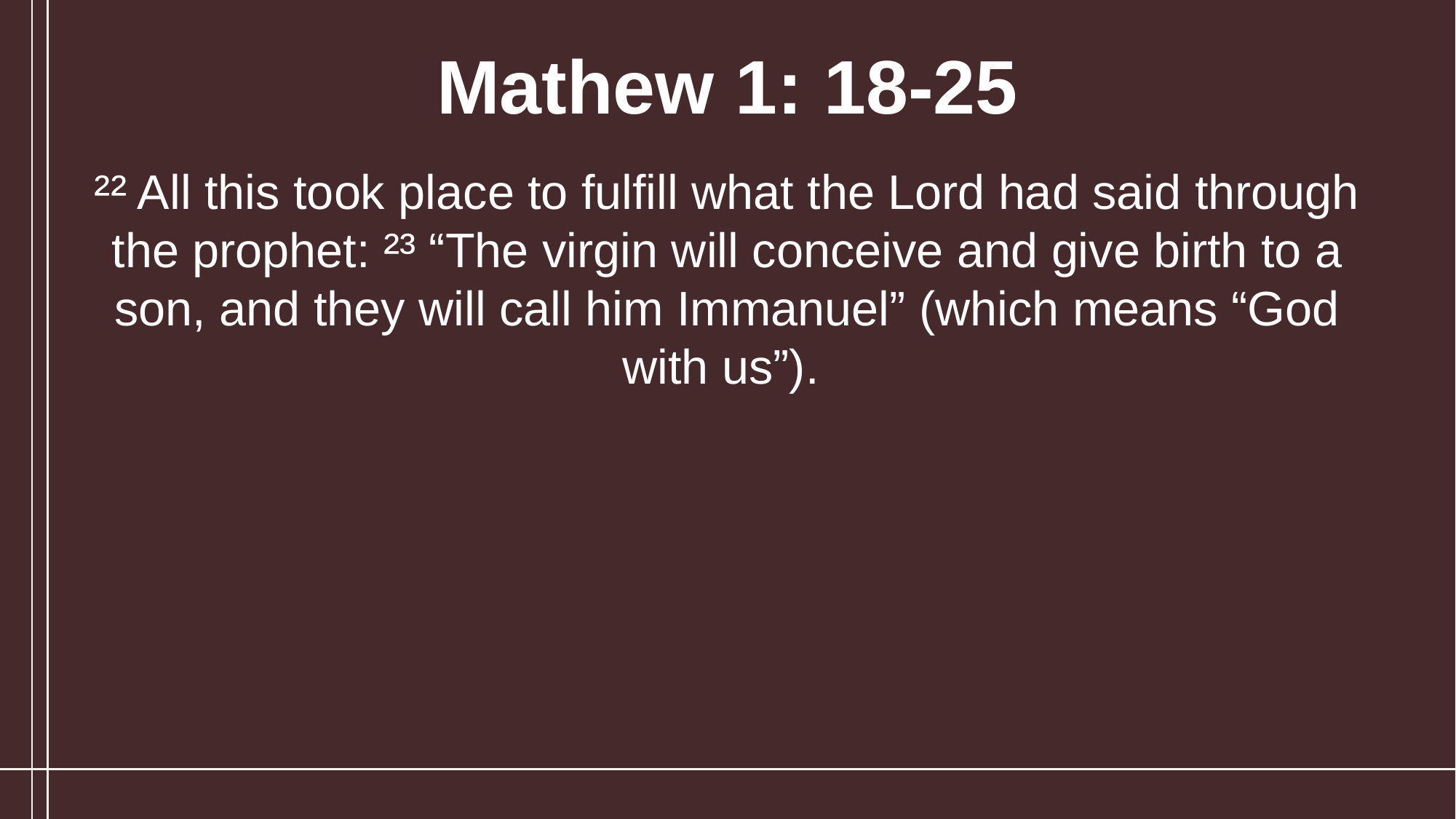

Mathew 1: 18-25
²² All this took place to fulfill what the Lord had said through the prophet: ²³ “The virgin will conceive and give birth to a son, and they will call him Immanuel” (which means “God with us”).